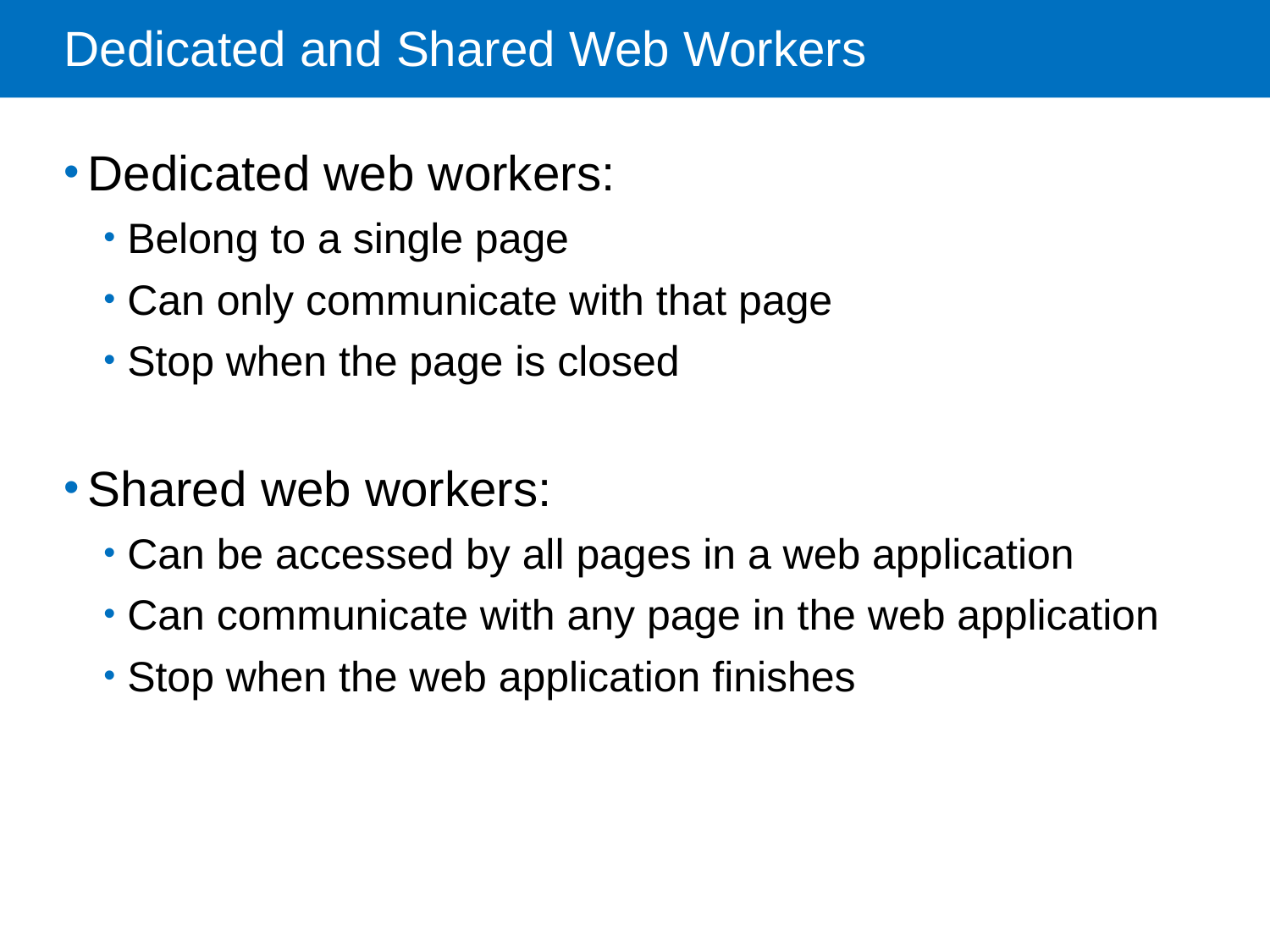

# Dedicated and Shared Web Workers
Dedicated web workers:
Belong to a single page
Can only communicate with that page
Stop when the page is closed

Shared web workers:
Can be accessed by all pages in a web application
Can communicate with any page in the web application
Stop when the web application finishes